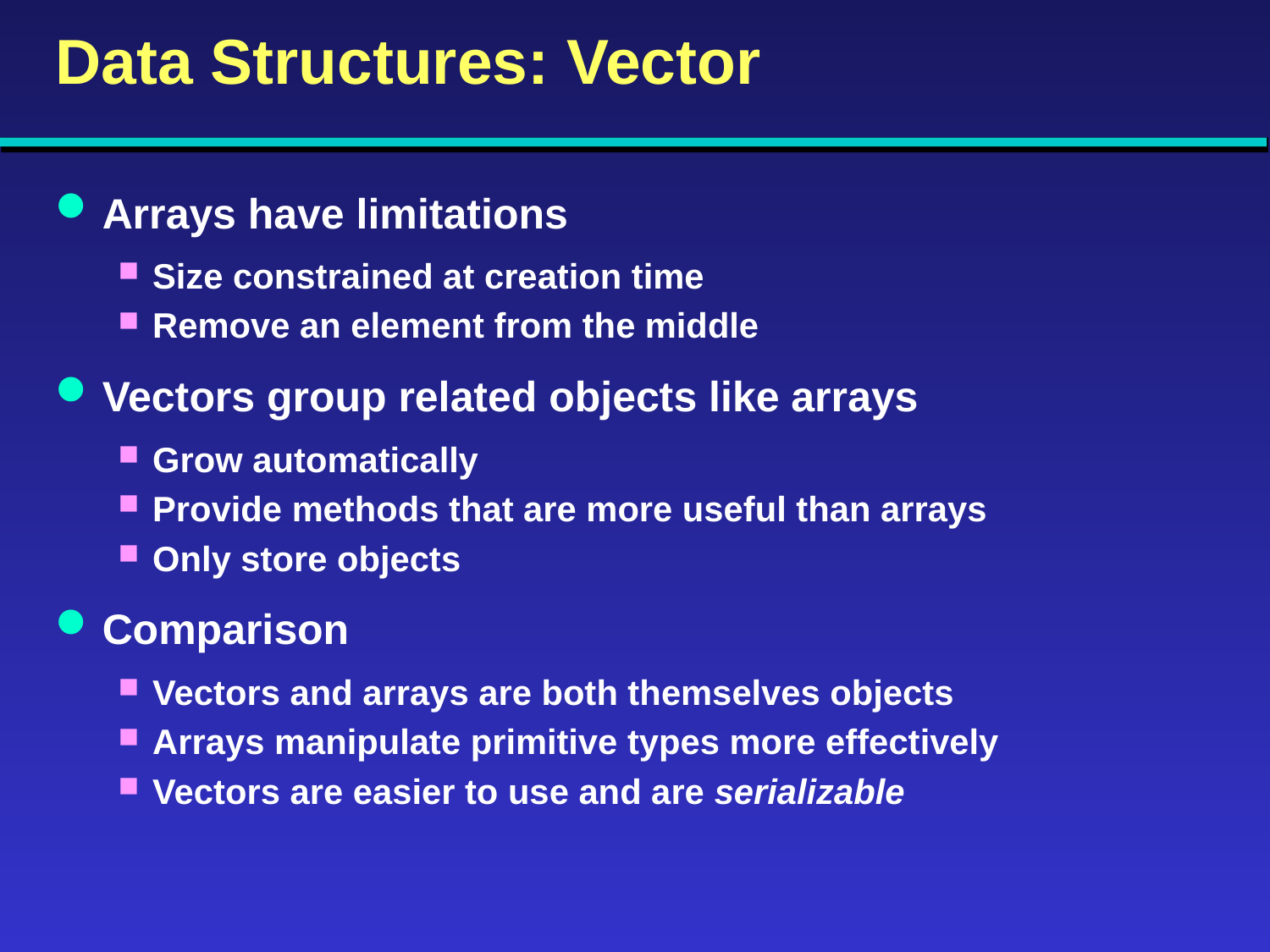

# Data Structures: Vector
Arrays have limitations
Size constrained at creation time
Remove an element from the middle
Vectors group related objects like arrays
Grow automatically
Provide methods that are more useful than arrays
Only store objects
Comparison
Vectors and arrays are both themselves objects
Arrays manipulate primitive types more effectively
Vectors are easier to use and are serializable